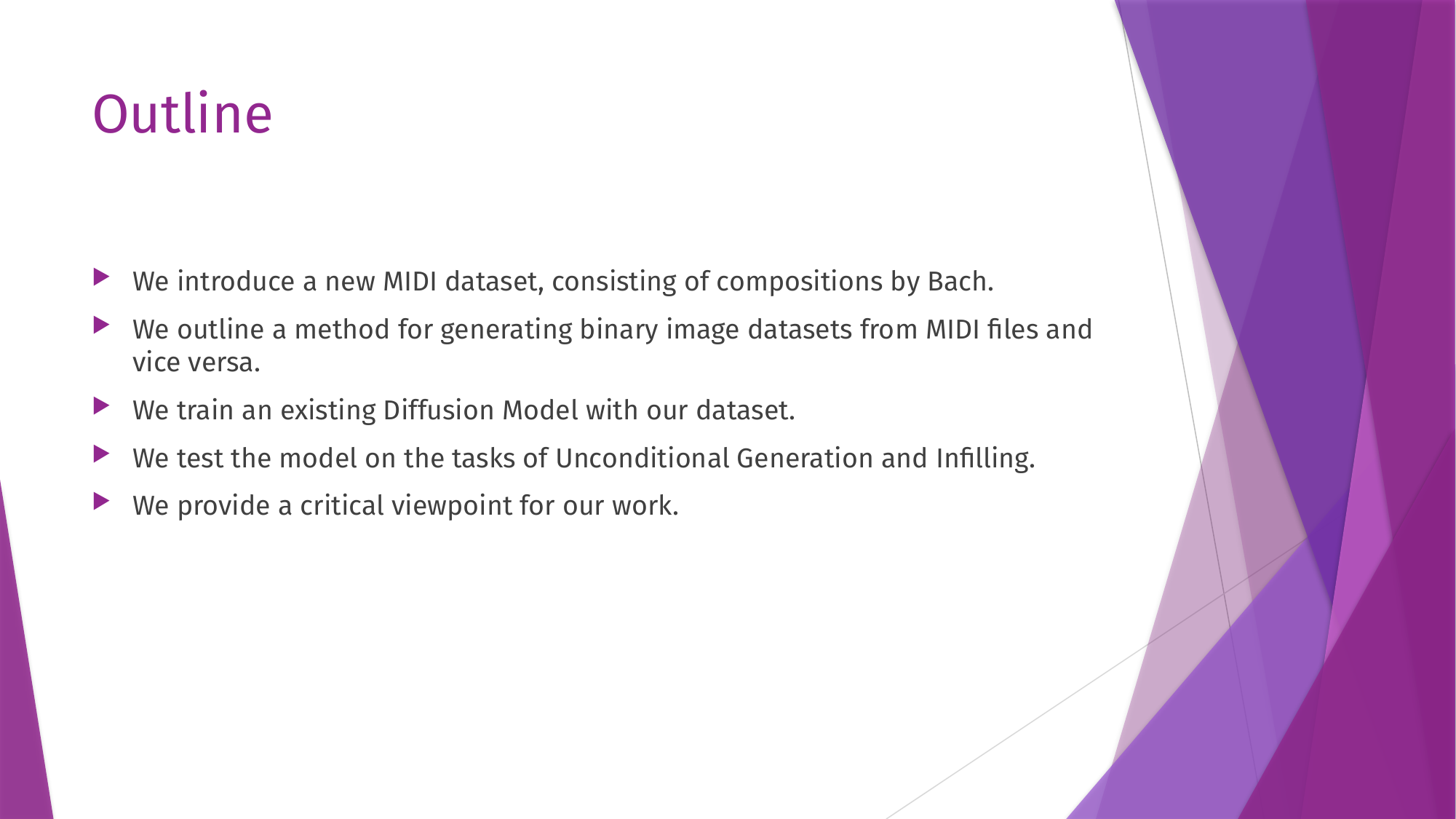

# Outline
We introduce a new MIDI dataset, consisting of compositions by Bach.
We outline a method for generating binary image datasets from MIDI files and vice versa.
We train an existing Diffusion Model with our dataset.
We test the model on the tasks of Unconditional Generation and Infilling.
We provide a critical viewpoint for our work.